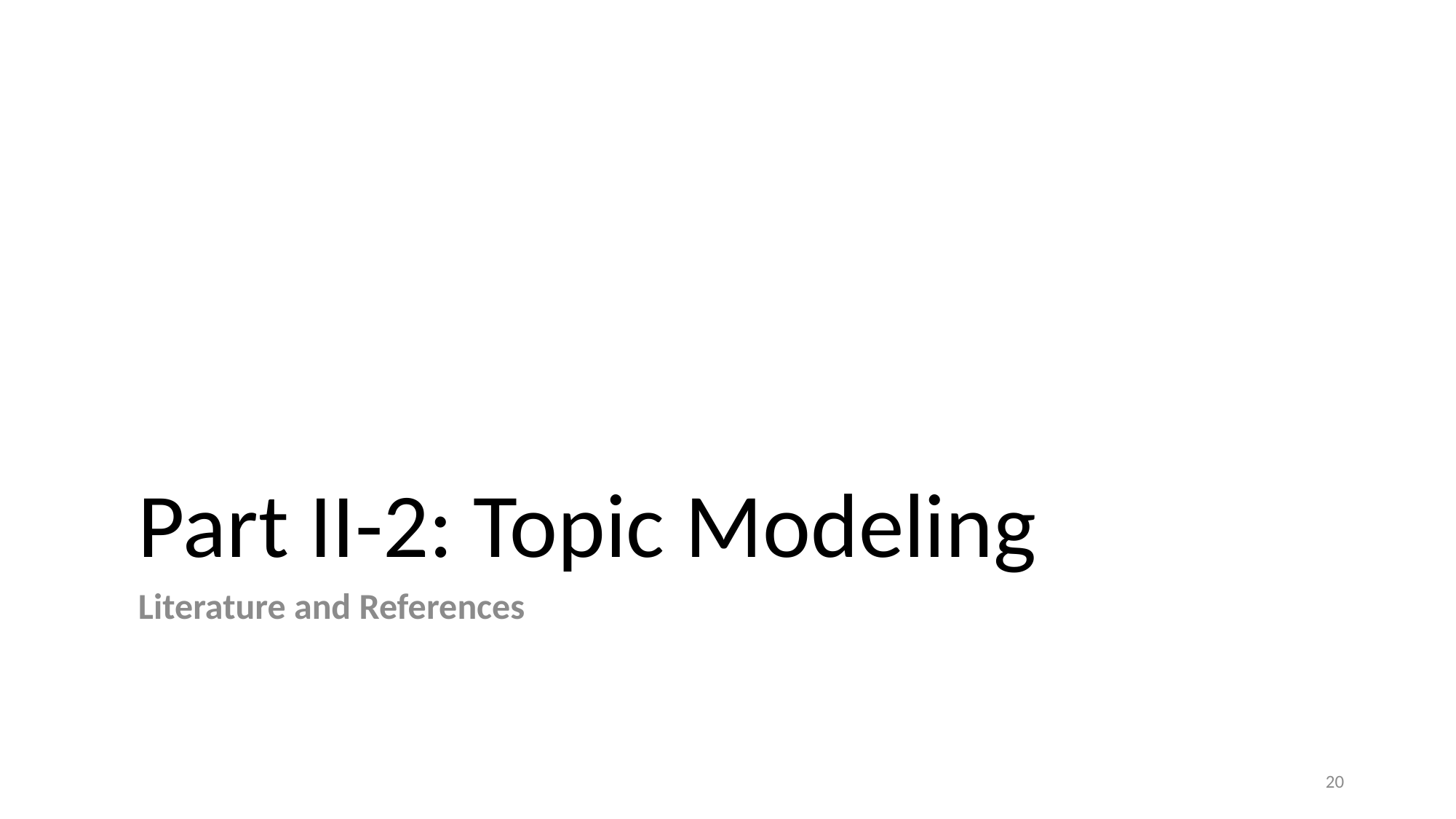

# Part II-2: Topic Modeling
Literature and References
20